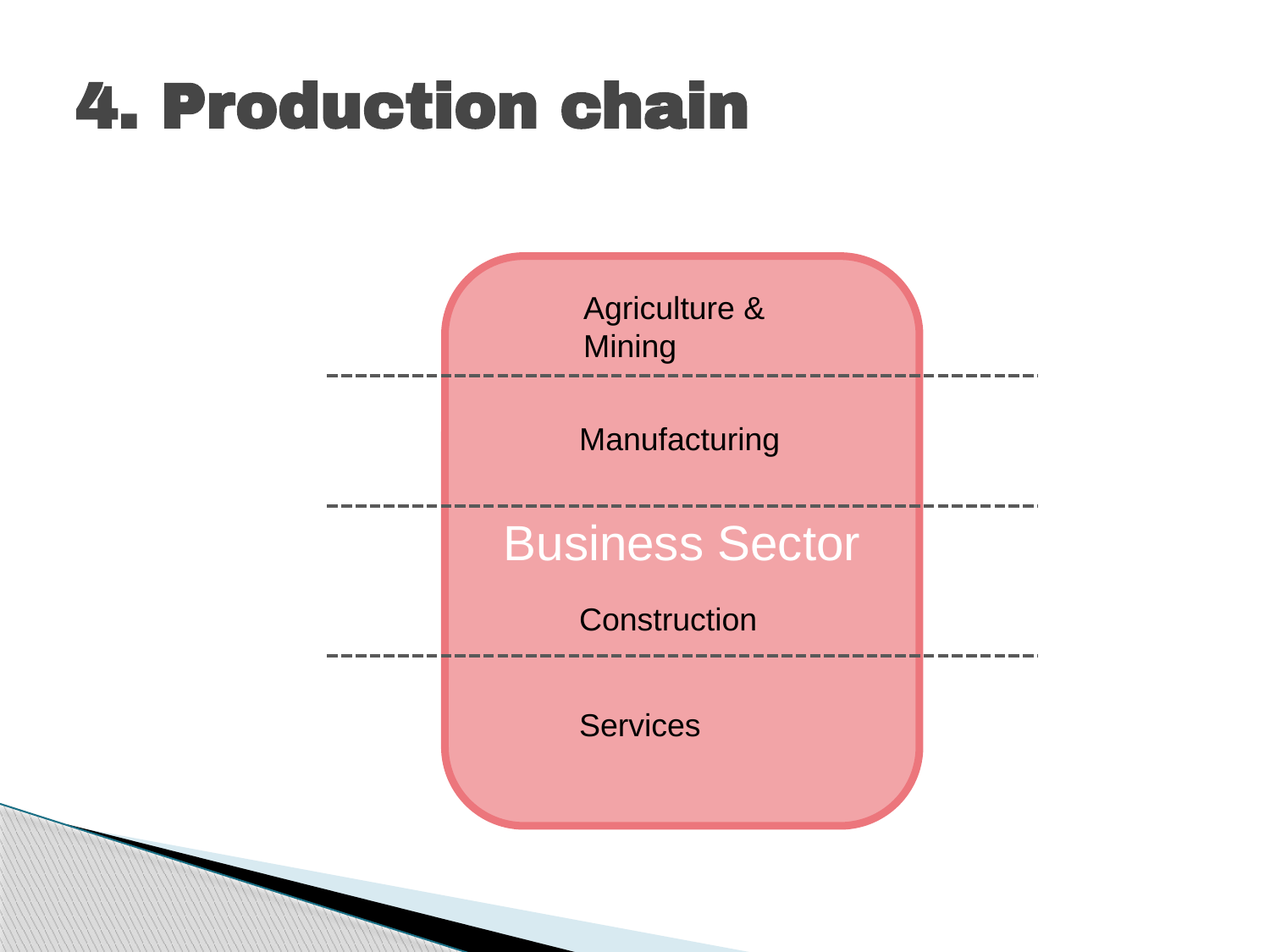

# 4. Production chain
Business Sector
Agriculture & Mining
Manufacturing
Construction
Services